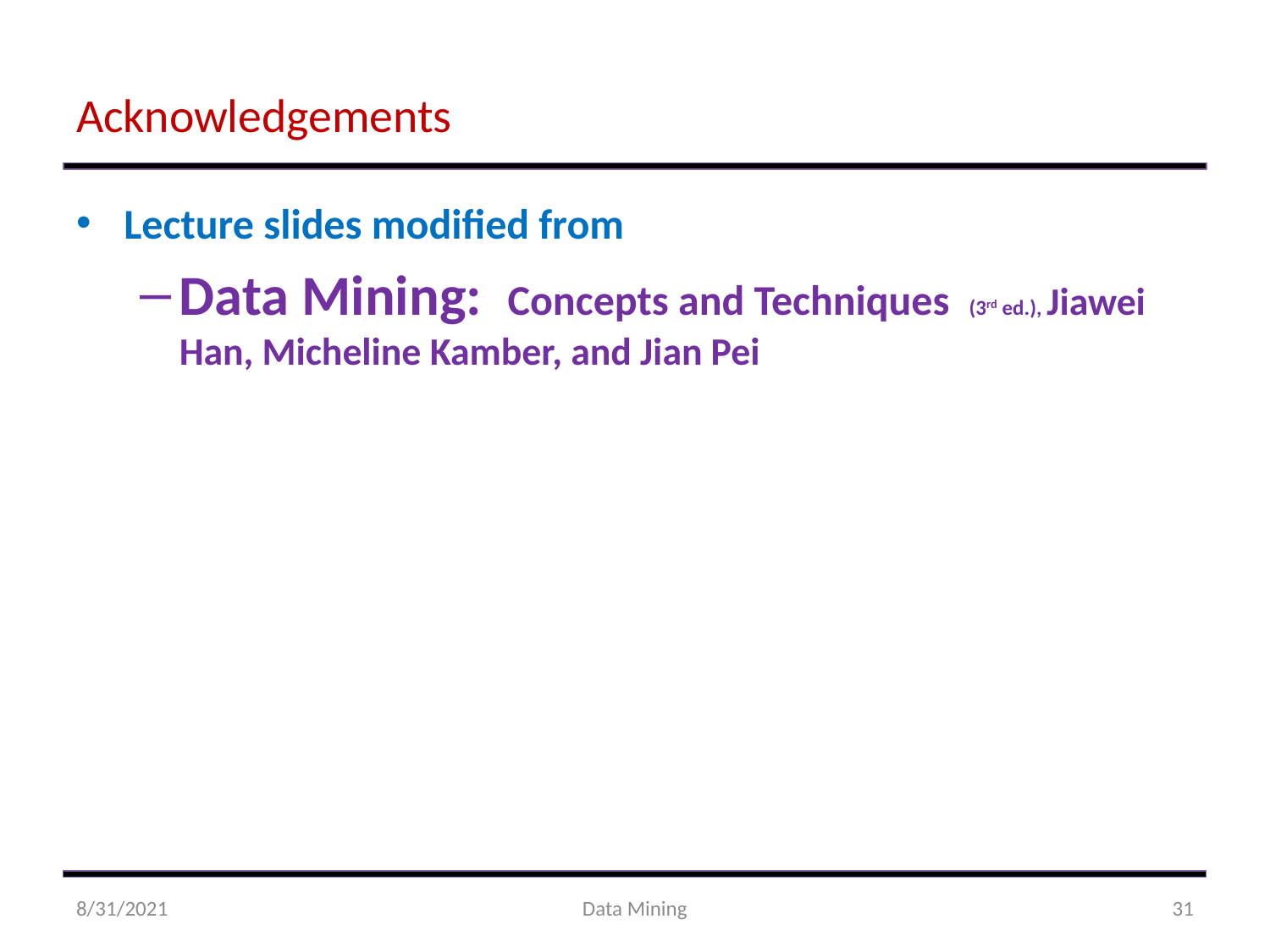

# Acknowledgements
Lecture slides modified from
Data Mining:  Concepts and Techniques  (3rd ed.), Jiawei Han, Micheline Kamber, and Jian Pei

8/31/2021
Data Mining
31